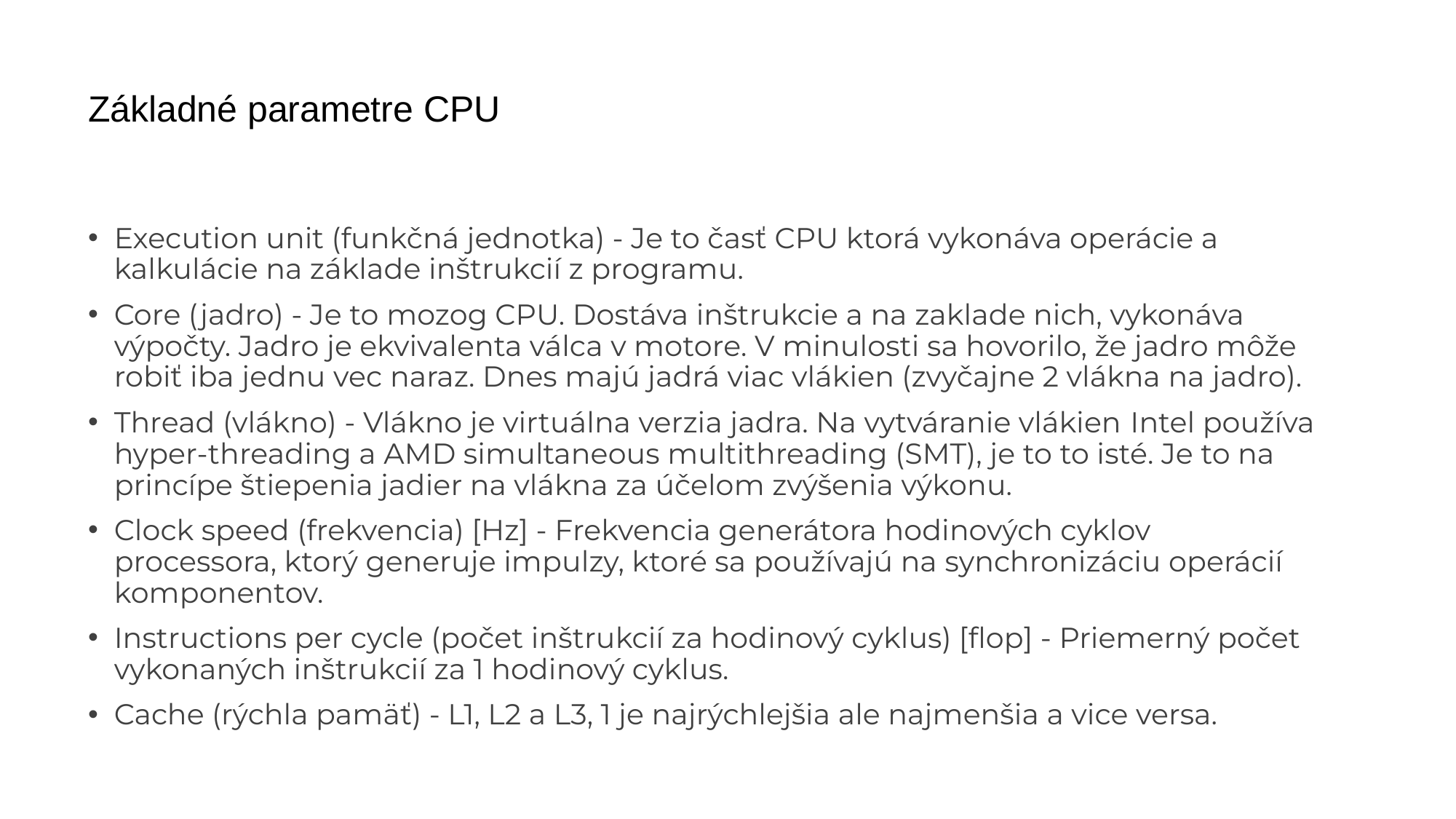

# Základné parametre CPU
Execution unit (funkčná jednotka) - Je to časť CPU ktorá vykonáva operácie a kalkulácie na základe inštrukcií z programu.
Core (jadro) - Je to mozog CPU. Dostáva inštrukcie a na zaklade nich, vykonáva výpočty. Jadro je ekvivalenta válca v motore. V minulosti sa hovorilo, že jadro môže robiť iba jednu vec naraz. Dnes majú jadrá viac vlákien (zvyčajne 2 vlákna na jadro).
Thread (vlákno) - Vlákno je virtuálna verzia jadra. Na vytváranie vlákien Intel používa hyper-threading a AMD simultaneous multithreading (SMT), je to to isté. Je to na princípe štiepenia jadier na vlákna za účelom zvýšenia výkonu.
Clock speed (frekvencia) [Hz] - Frekvencia generátora hodinových cyklov processora, ktorý generuje impulzy, ktoré sa používajú na synchronizáciu operácií komponentov.
Instructions per cycle (počet inštrukcií za hodinový cyklus) [flop] - Priemerný počet vykonaných inštrukcií za 1 hodinový cyklus.
Cache (rýchla pamäť) - L1, L2 a L3, 1 je najrýchlejšia ale najmenšia a vice versa.